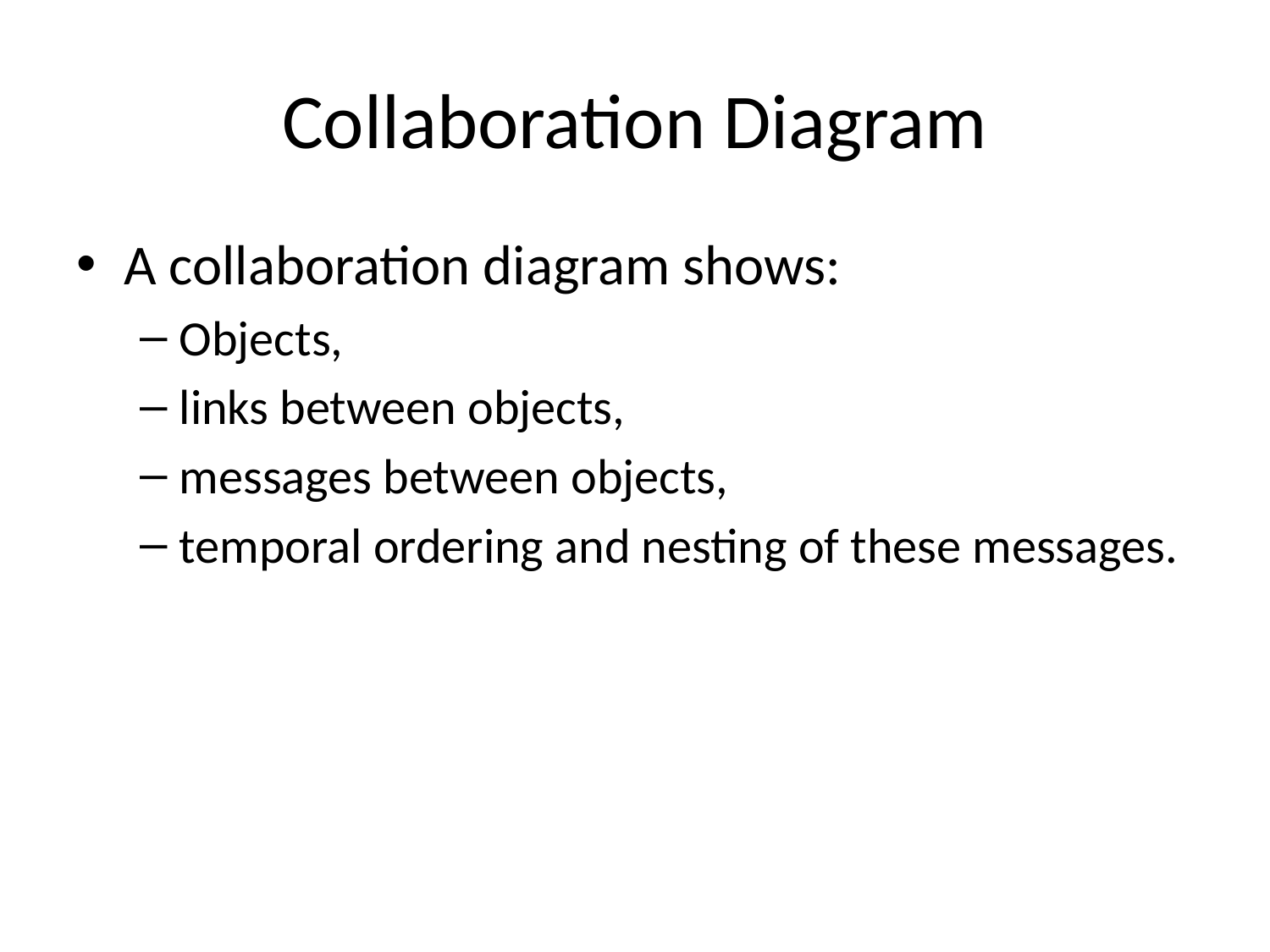

# Collaboration Diagram
A collaboration diagram shows:
Objects,
links between objects,
messages between objects,
temporal ordering and nesting of these messages.